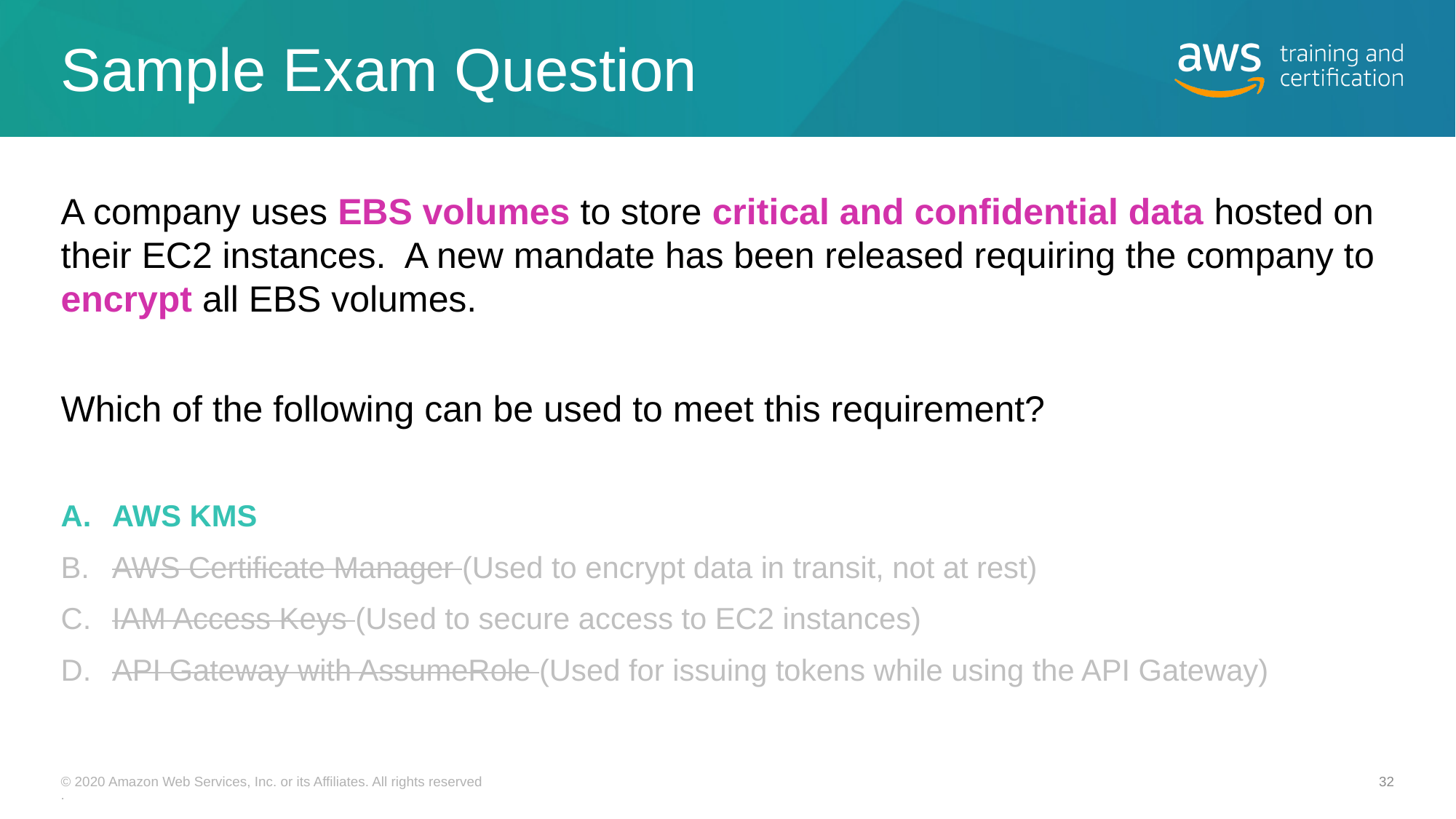

# Sample Exam Question
A company uses EBS volumes to store critical and confidential data hosted on their EC2 instances.  A new mandate has been released requiring the company to encrypt all EBS volumes.

Which of the following can be used to meet this requirement?

AWS KMS
AWS Certificate Manager (Used to encrypt data in transit, not at rest)
IAM Access Keys (Used to secure access to EC2 instances)
API Gateway with AssumeRole (Used for issuing tokens while using the API Gateway)
© 2020 Amazon Web Services, Inc. or its Affiliates. All rights reserved.
32